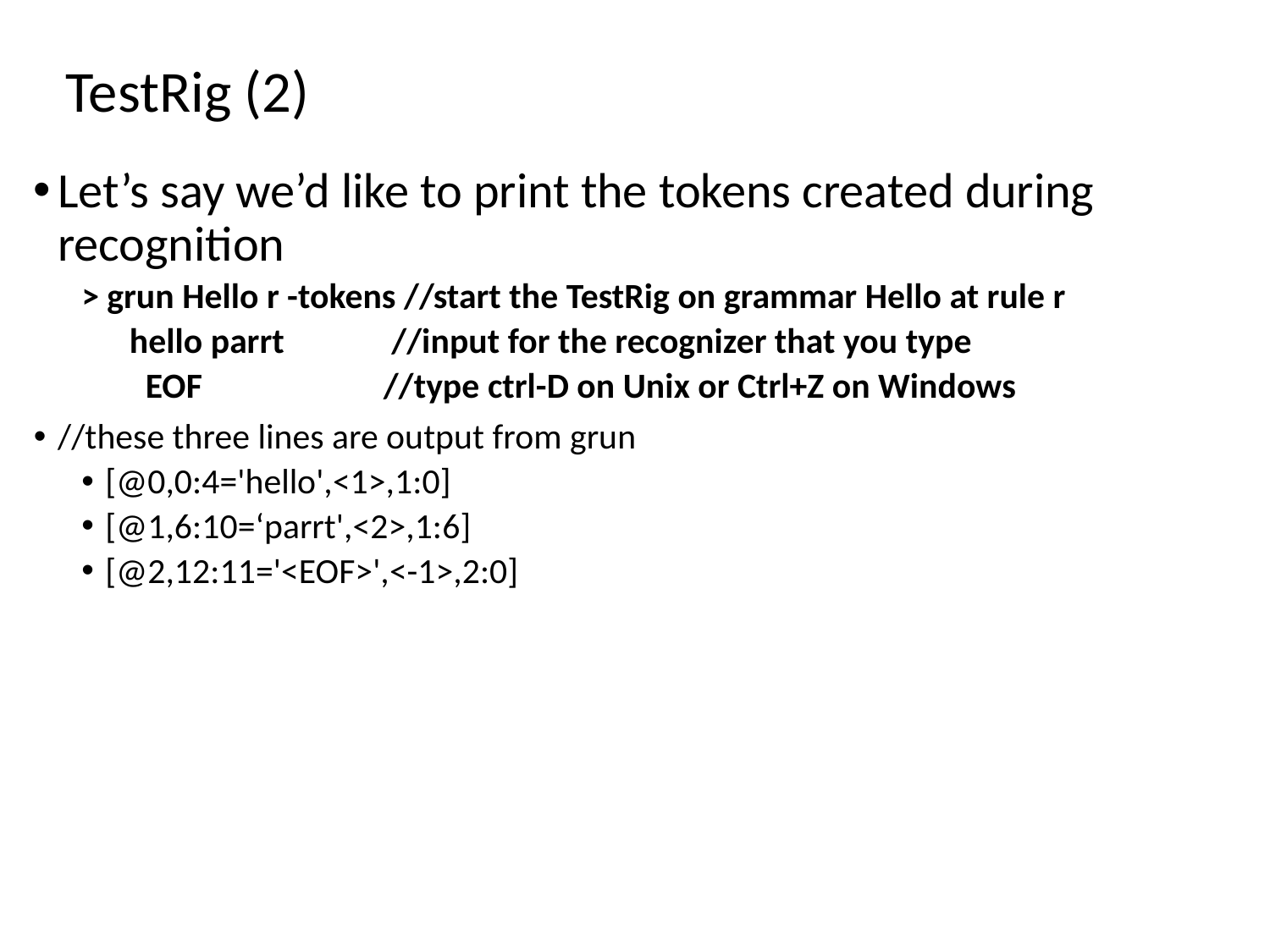

# TestRig (2)
Let’s say we’d like to print the tokens created during recognition
> grun Hello r -tokens //start the TestRig on grammar Hello at rule r
    hello parrt 	     //input for the recognizer that you type
      EOF		    //type ctrl-D on Unix or Ctrl+Z on Windows
//these three lines are output from grun
[@0,0:4='hello',<1>,1:0]
[@1,6:10=‘parrt',<2>,1:6]
[@2,12:11='<EOF>',<-1>,2:0]